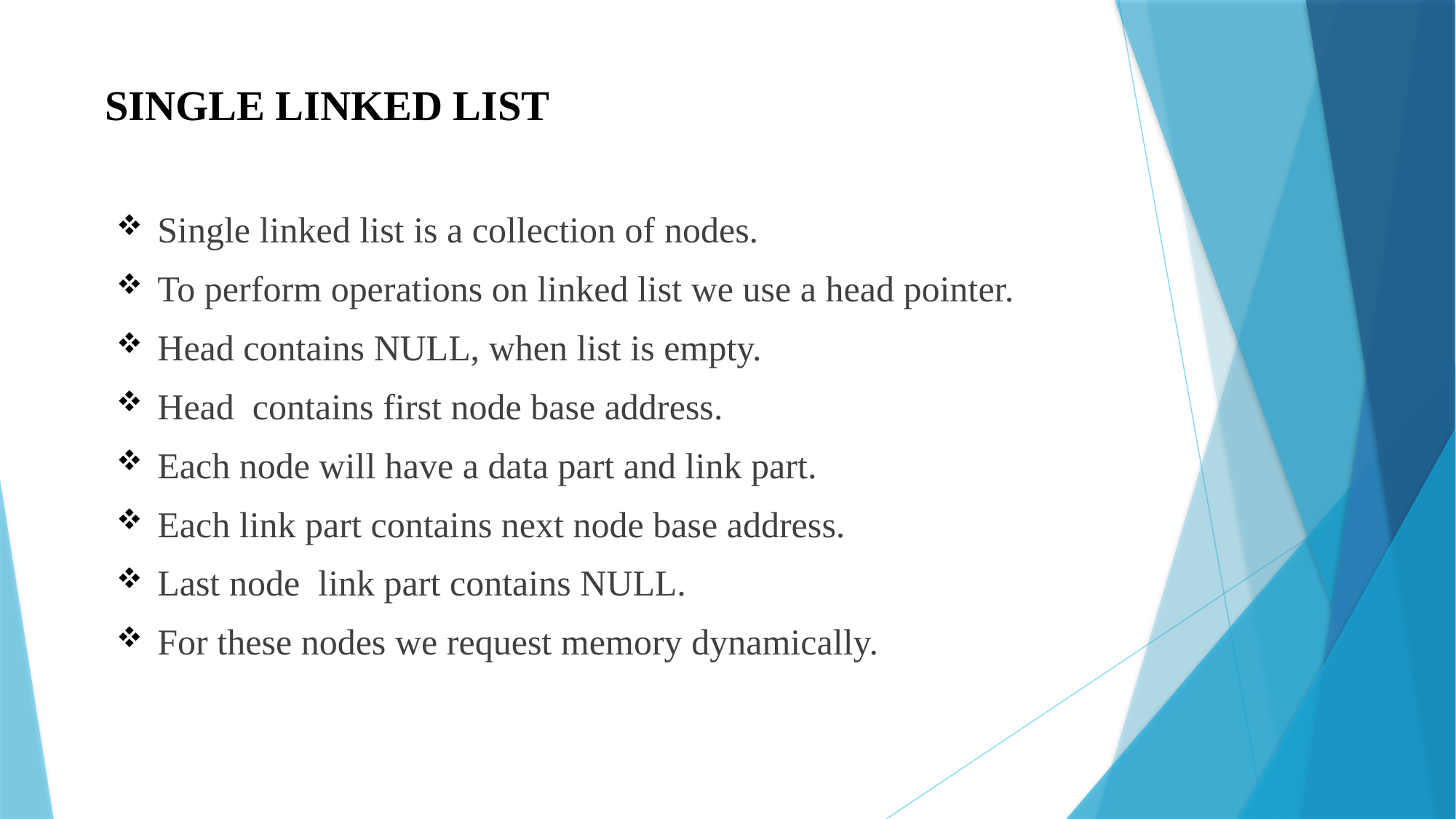

# SINGLE LINKED LIST
Single linked list is a collection of nodes.
To perform operations on linked list we use a head pointer.
Head contains NULL, when list is empty.
Head  contains first node base address.
Each node will have a data part and link part.
Each link part contains next node base address.
Last node  link part contains NULL.
For these nodes we request memory dynamically.